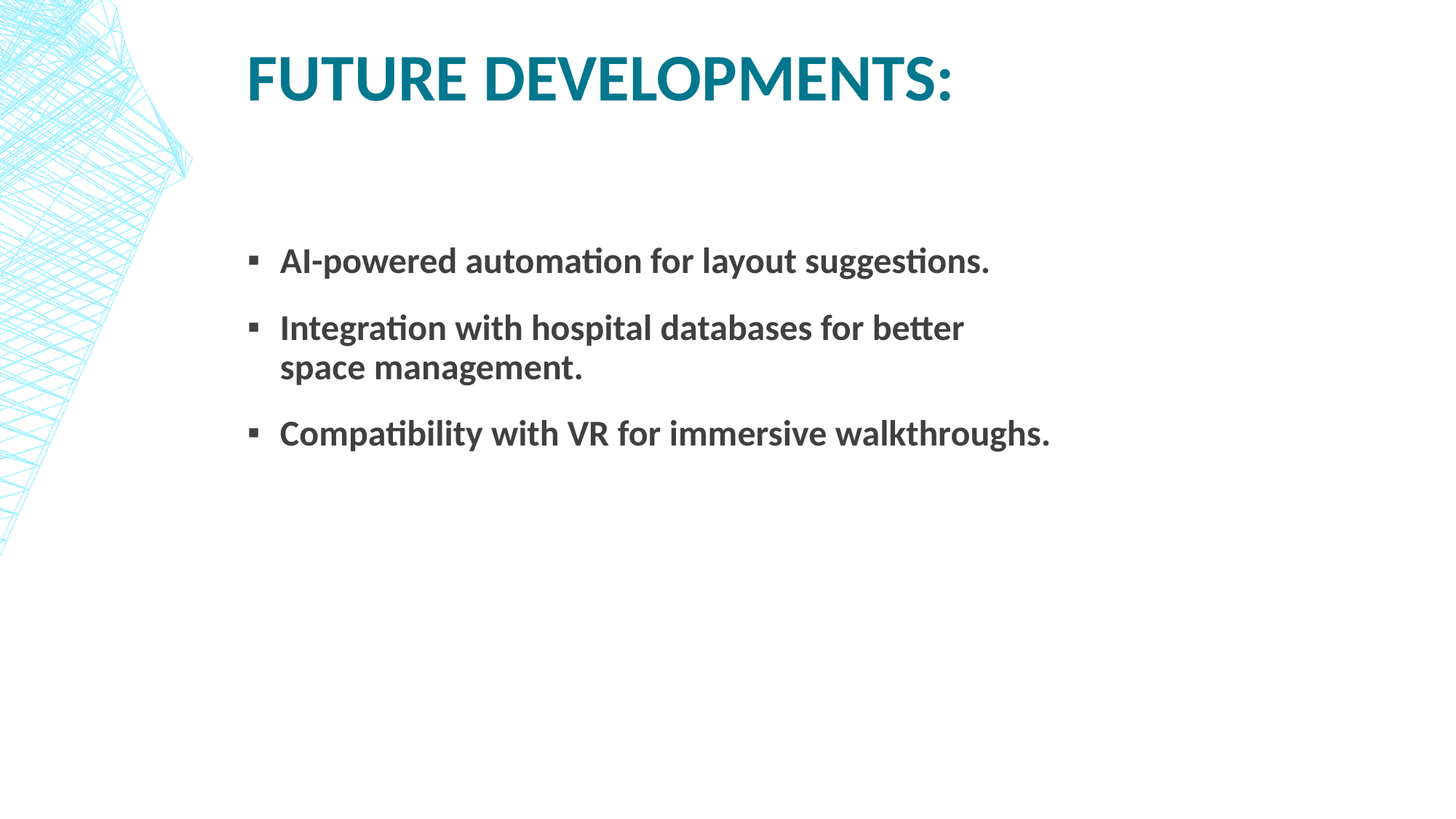

# Future Developments:
AI-powered automation for layout suggestions.
Integration with hospital databases for better space management.
Compatibility with VR for immersive walkthroughs.